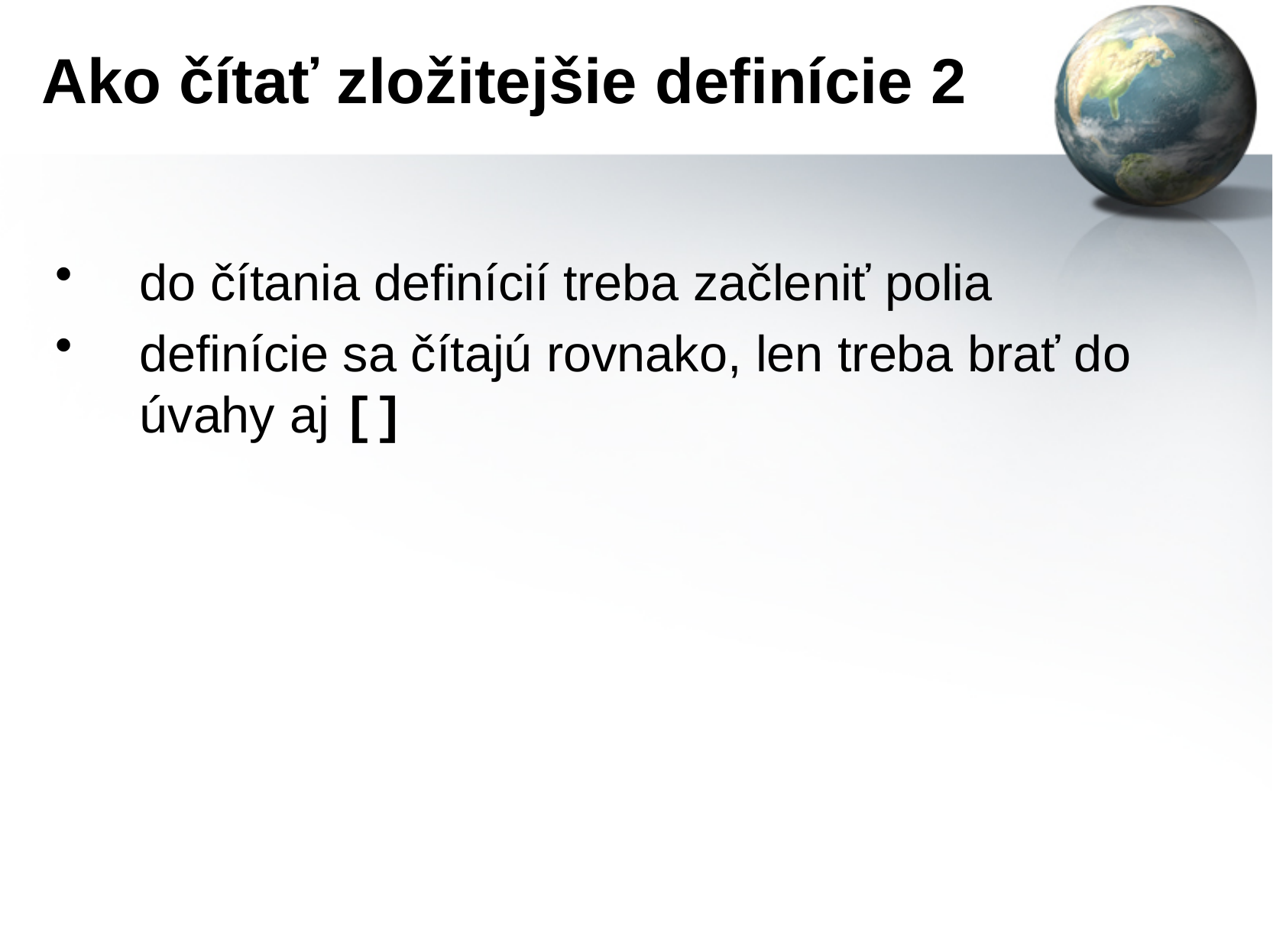

# Ako čítať zložitejšie definície 2
do čítania definícií treba začleniť polia
definície sa čítajú rovnako, len treba brať do úvahy aj []